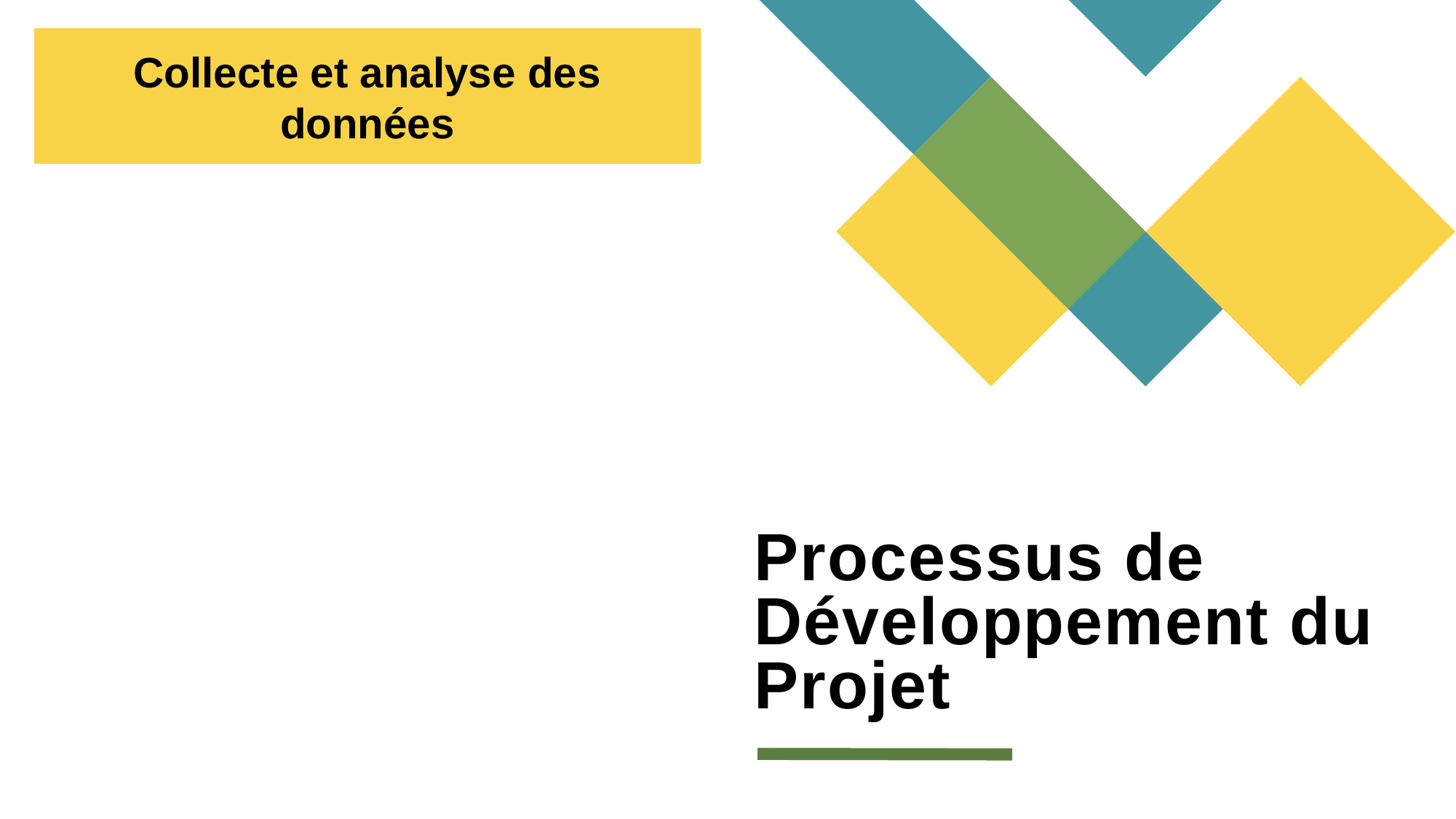

Collecte et analyse des données
# Processus de Développement du Projet